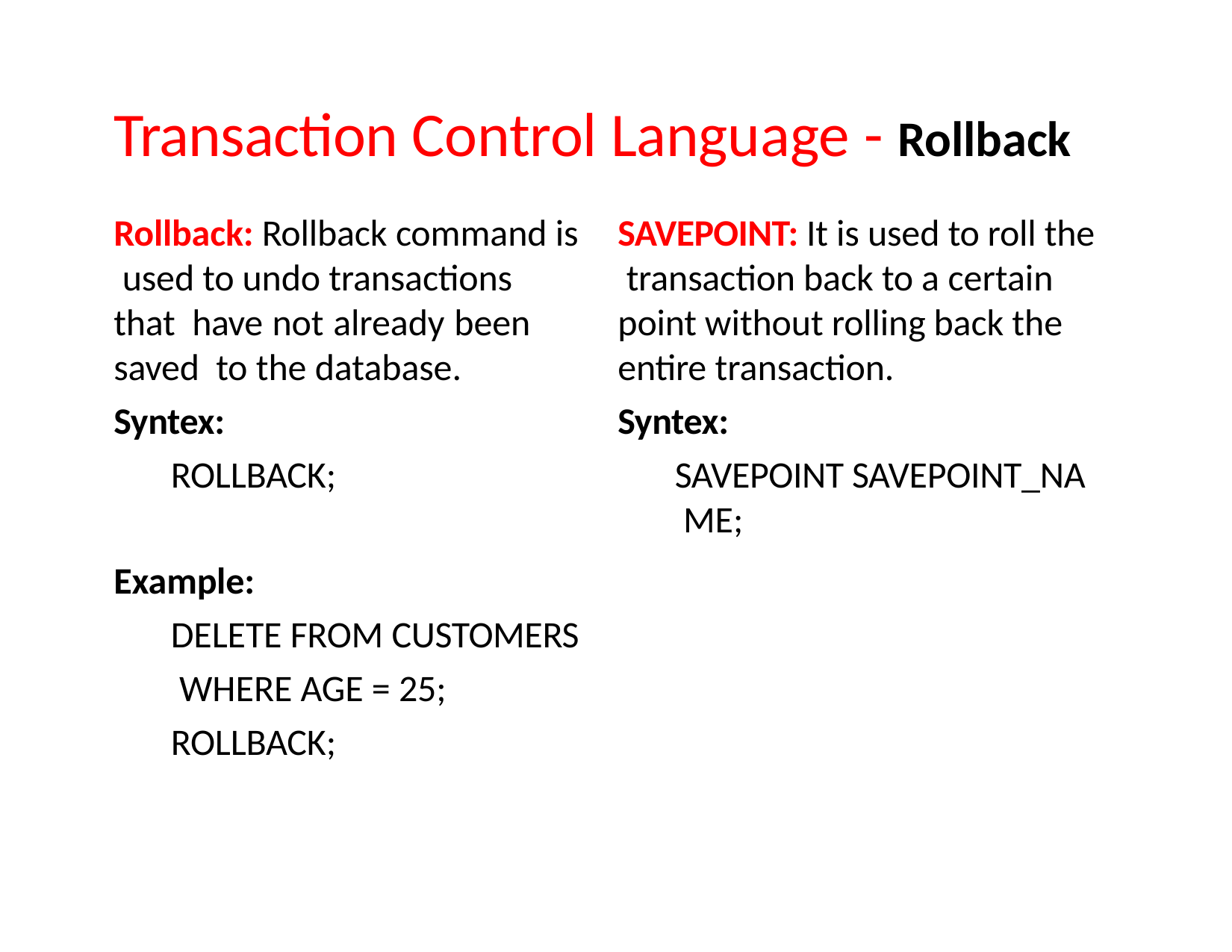

# Transaction Control Language - Rollback
Rollback: Rollback command is  used to undo transactions that  have not already been saved  to the database.
Syntex:
ROLLBACK;

Example:
DELETE FROM CUSTOMERS  WHERE AGE = 25;  ROLLBACK;
SAVEPOINT: It is used to roll the  transaction back to a certain  point without rolling back the  entire transaction.
Syntex:
SAVEPOINT SAVEPOINT_NA  ME;